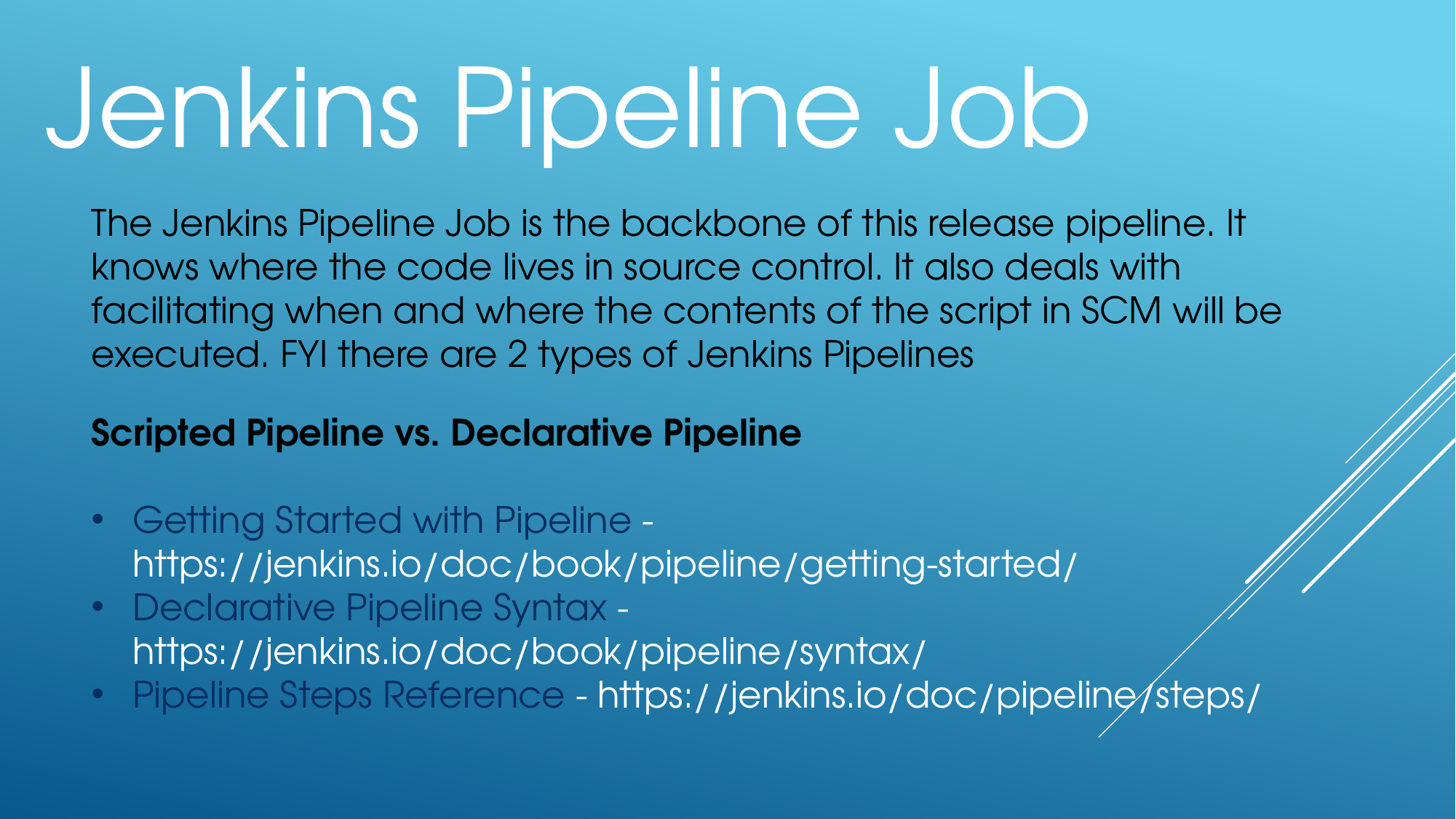

Jenkins Pipeline Job
The Jenkins Pipeline Job is the backbone of this release pipeline. It knows where the code lives in source control. It also deals with facilitating when and where the contents of the script in SCM will be executed. FYI there are 2 types of Jenkins Pipelines
Scripted Pipeline vs. Declarative Pipeline

Getting Started with Pipeline - https://jenkins.io/doc/book/pipeline/getting-started/
Declarative Pipeline Syntax - https://jenkins.io/doc/book/pipeline/syntax/
Pipeline Steps Reference - https://jenkins.io/doc/pipeline/steps/